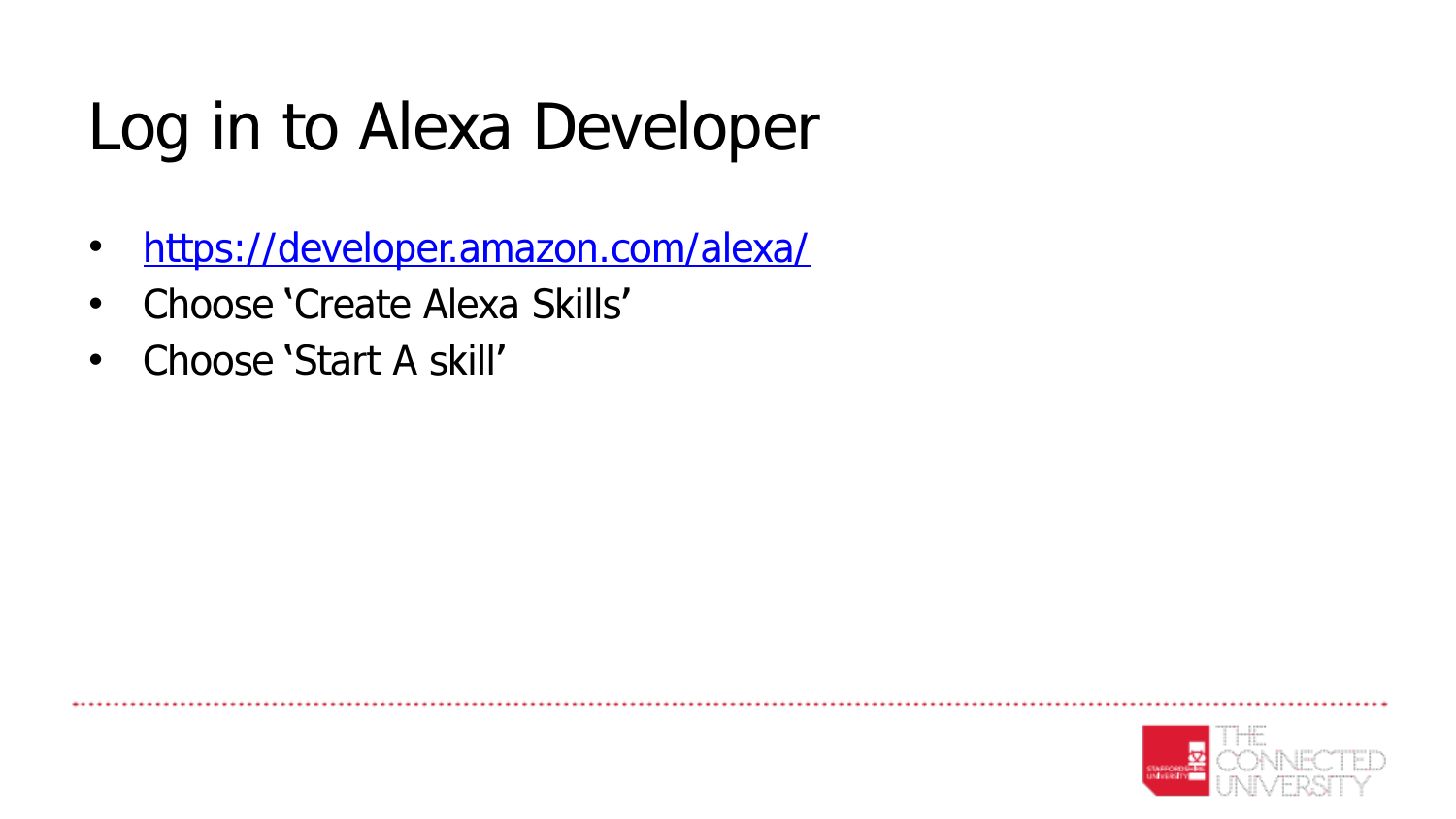

# Log in to Alexa Developer
https://developer.amazon.com/alexa/
Choose ‘Create Alexa Skills’
Choose ‘Start A skill’